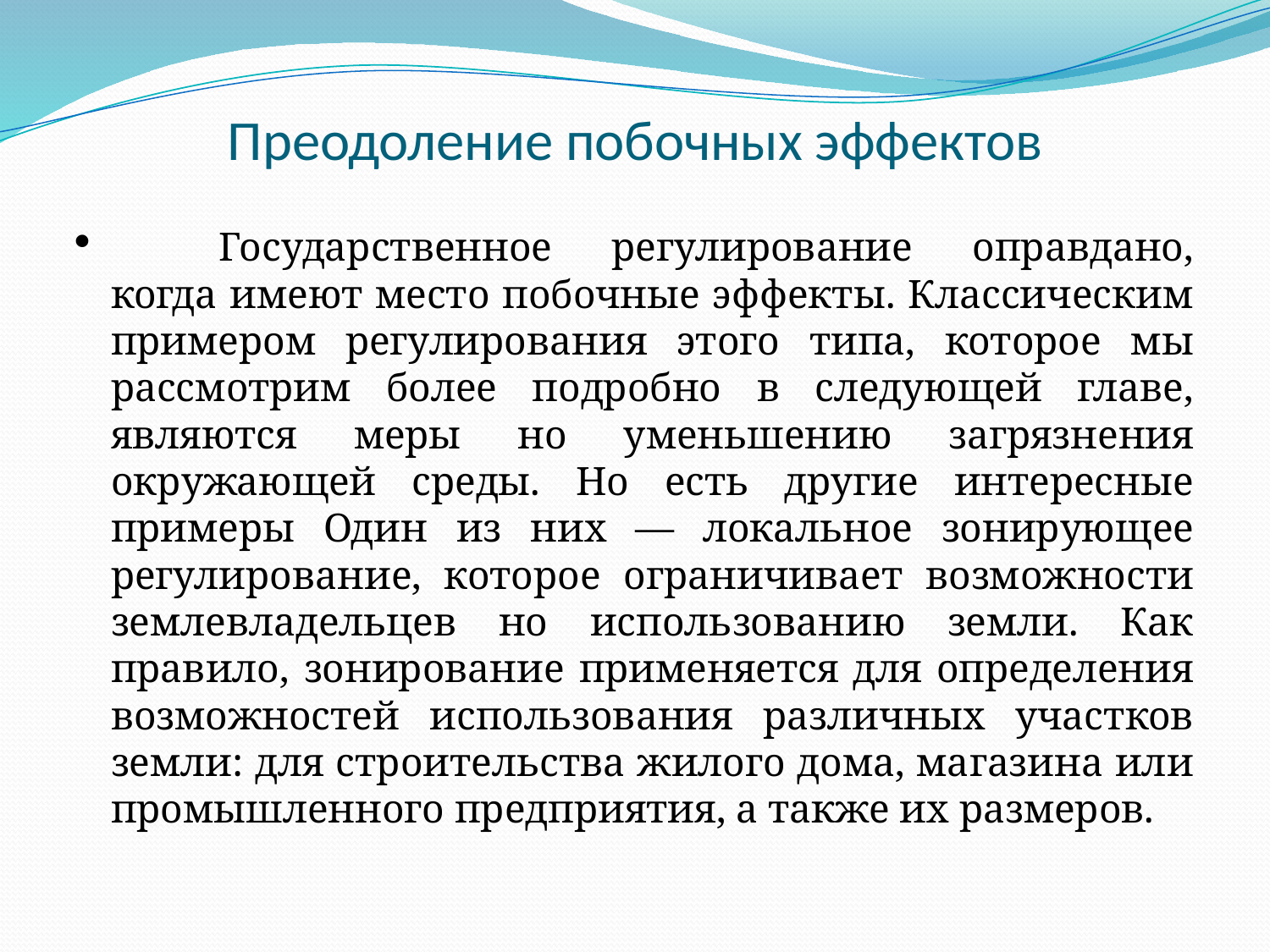

# Преодоление побочных эффектов
	Государственное регулирование оправдано, когда имеют место побочные эффекты. Классическим примером регулирования этого типа, которое мы рассмотрим более подробно в следующей главе, являются меры но уменьшению загрязнения окружающей среды. Но есть другие интересные примеры Один из них — локальное зонирующее регулирование, которое ограничивает возможности землевладельцев но использованию земли. Как правило, зонирование применяется для определения возможностей использования различных участ­ков земли: для строительства жилого дома, магазина или промышленного предприятия, а также их размеров.